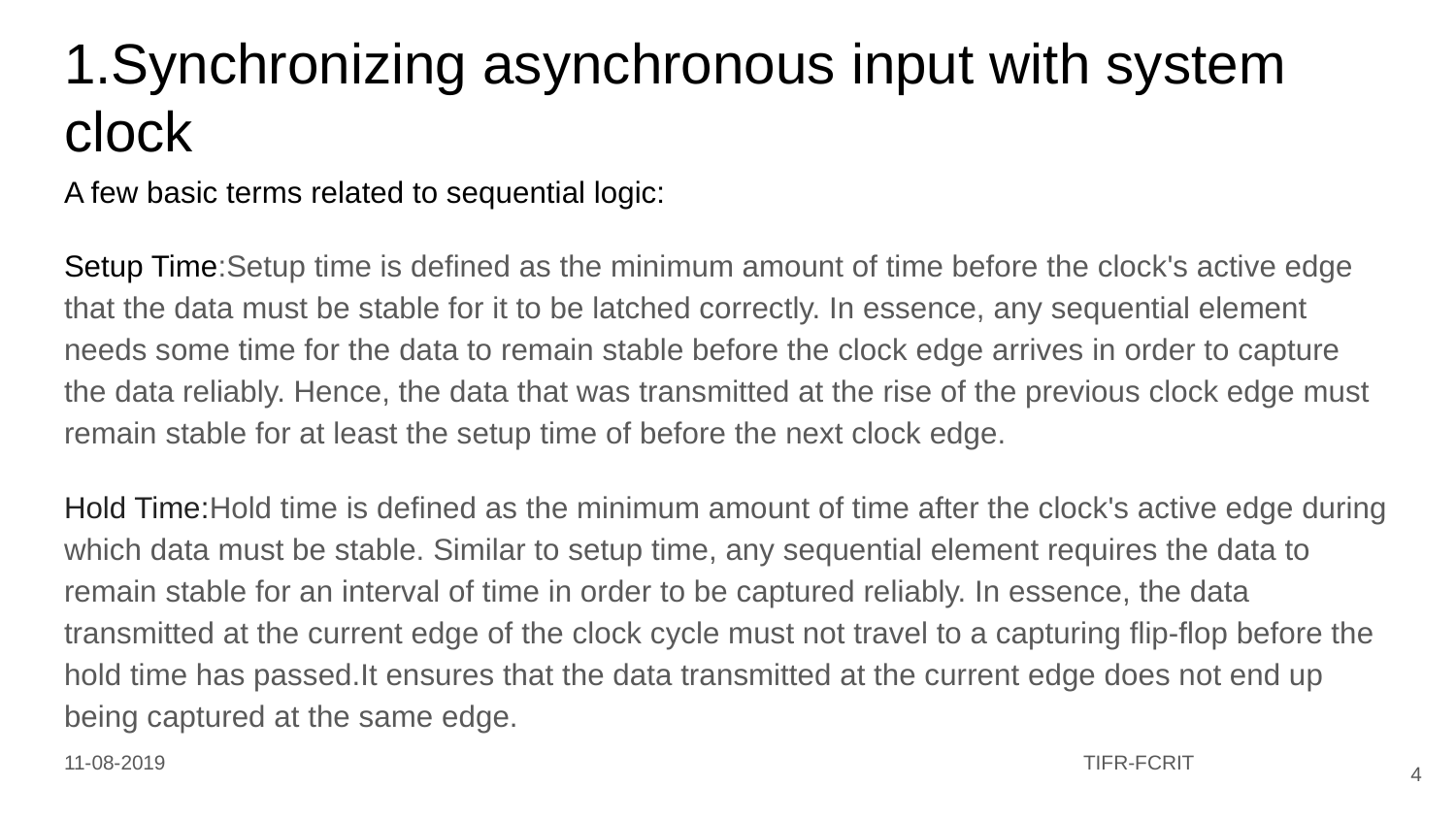

# 1.Synchronizing asynchronous input with system    clock
A few basic terms related to sequential logic:
Setup Time:Setup time is defined as the minimum amount of time before the clock's active edge that the data must be stable for it to be latched correctly. In essence, any sequential element needs some time for the data to remain stable before the clock edge arrives in order to capture the data reliably. Hence, the data that was transmitted at the rise of the previous clock edge must remain stable for at least the setup time of before the next clock edge.
Hold Time:Hold time is defined as the minimum amount of time after the clock's active edge during which data must be stable. Similar to setup time, any sequential element requires the data to remain stable for an interval of time in order to be captured reliably. In essence, the data transmitted at the current edge of the clock cycle must not travel to a capturing flip-flop before the hold time has passed.It ensures that the data transmitted at the current edge does not end up being captured at the same edge.
11-08-2019							TIFR-FCRIT
4